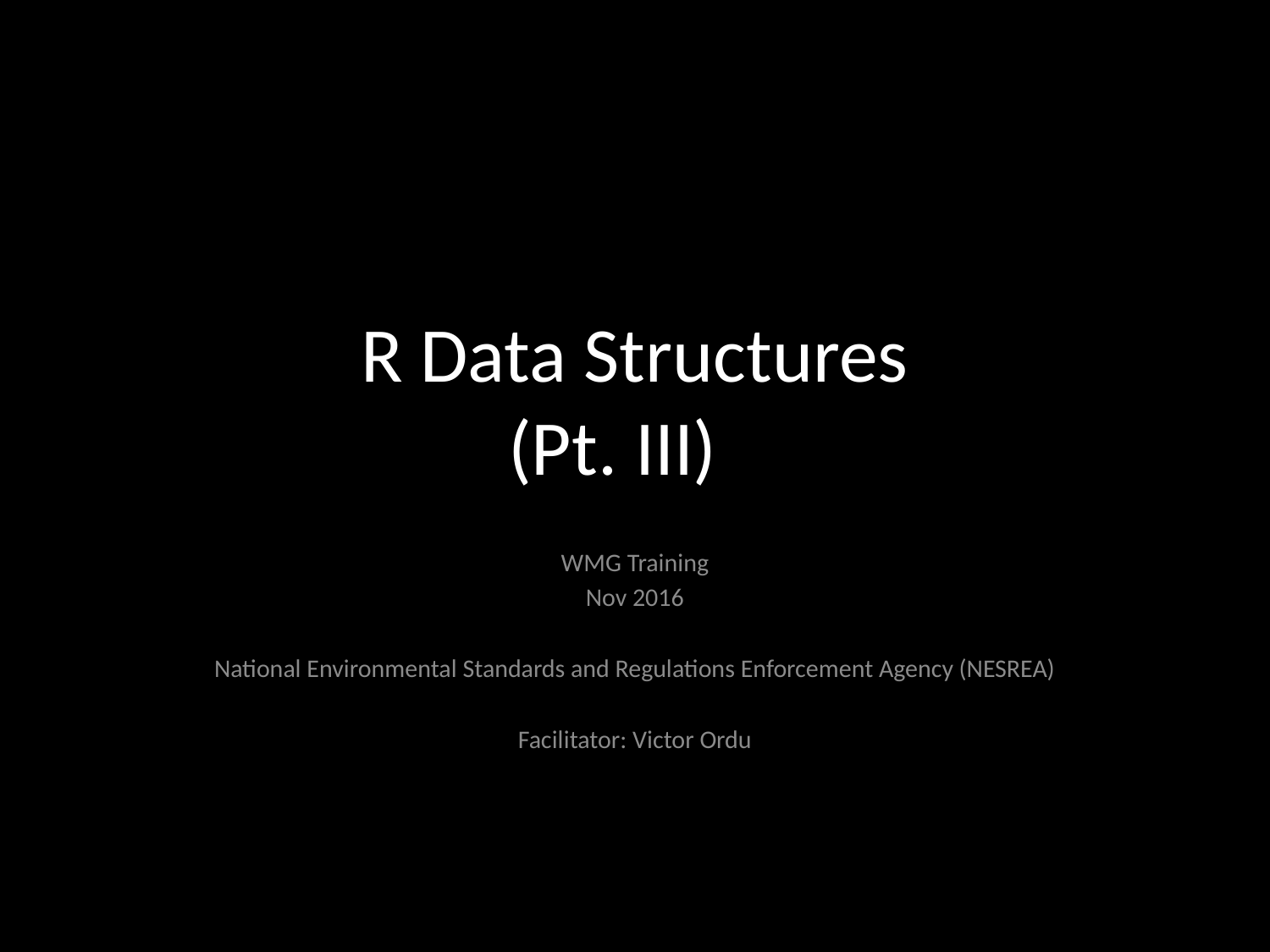

# R Data Structures (Pt. III)
WMG Training
Nov 2016

National Environmental Standards and Regulations Enforcement Agency (NESREA)

Facilitator: Victor Ordu